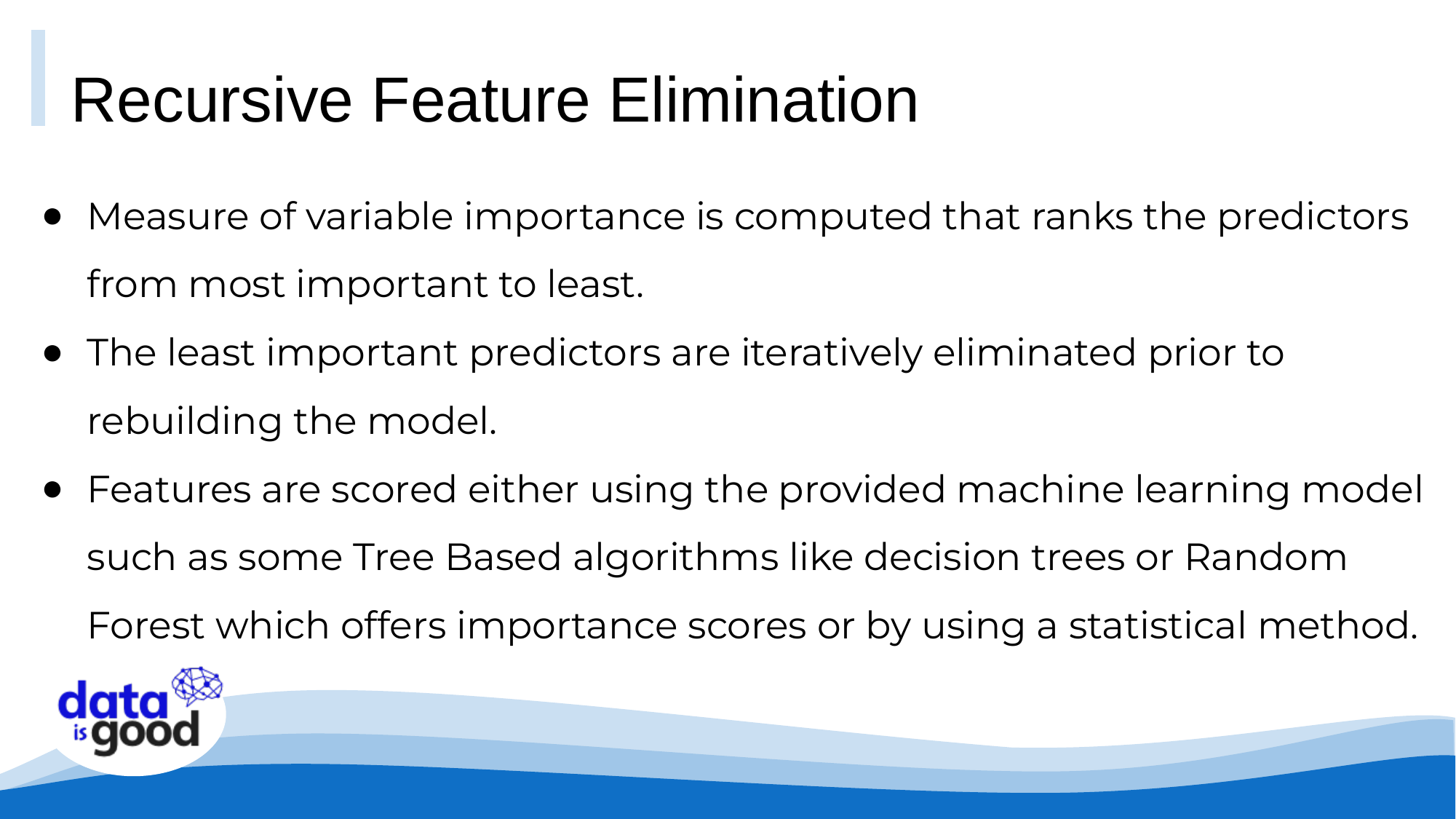

# Recursive Feature Elimination
Measure of variable importance is computed that ranks the predictors from most important to least.
The least important predictors are iteratively eliminated prior to rebuilding the model.
Features are scored either using the provided machine learning model such as some Tree Based algorithms like decision trees or Random Forest which offers importance scores or by using a statistical method.